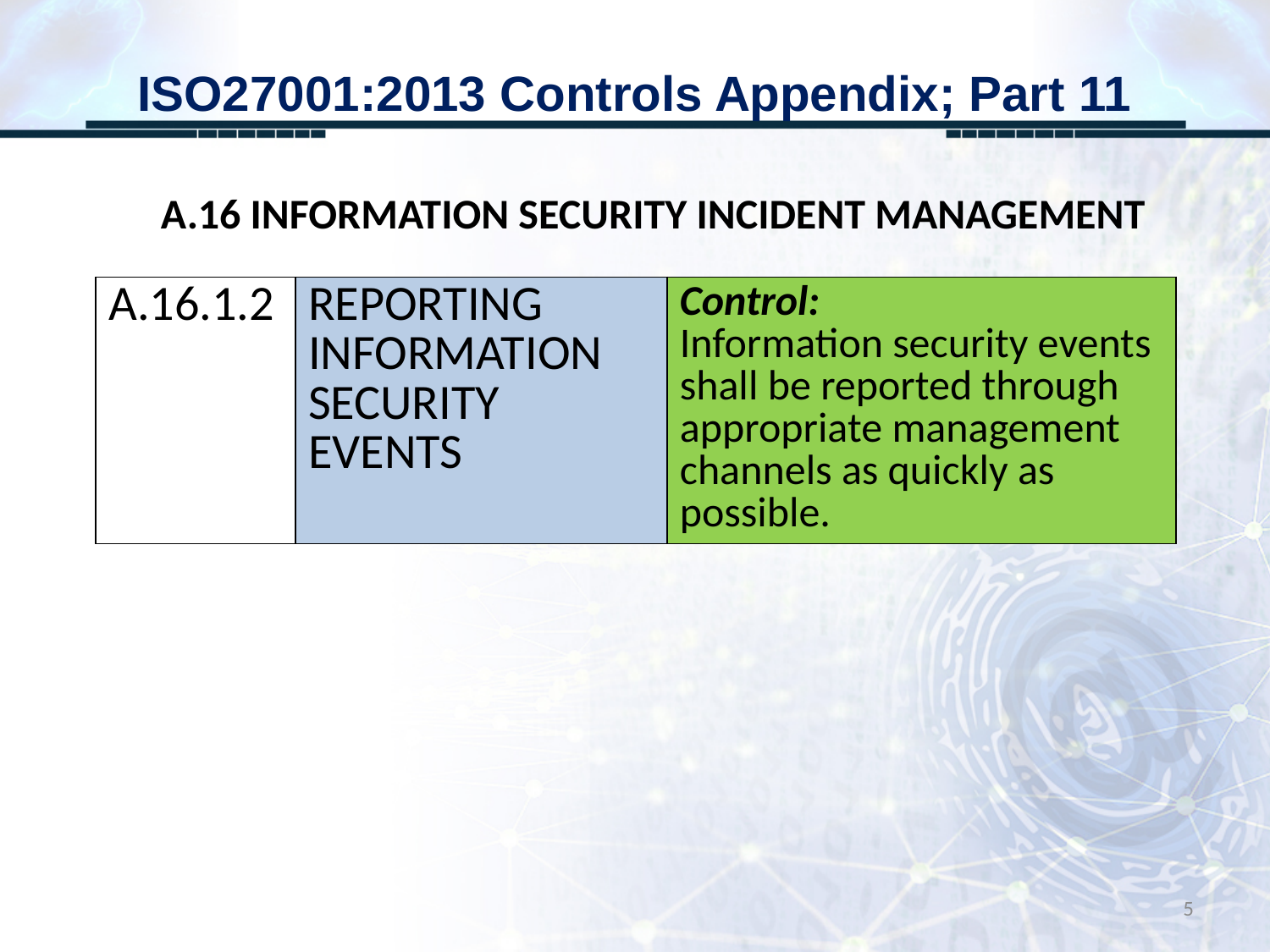

# ISO27001:2013 Controls Appendix; Part 11
A.16 INFORMATION SECURITY INCIDENT MANAGEMENT
| A.16.1.2 | REPORTING INFORMATION SECURITY EVENTS | Control: Information security events shall be reported through appropriate management channels as quickly as possible. |
| --- | --- | --- |
5